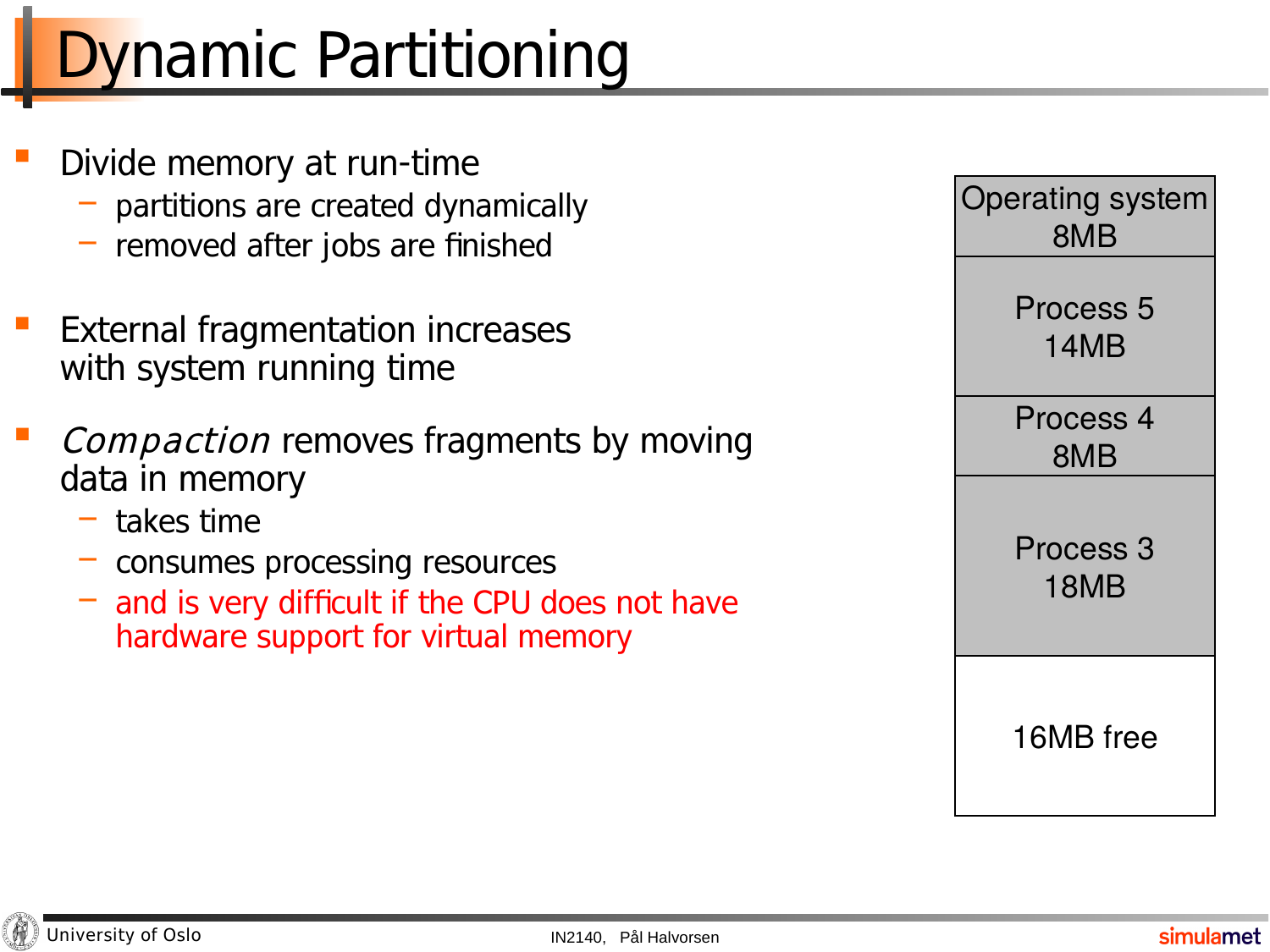

# Dynamic Partitioning
Divide memory at run-time
partitions are created dynamically
removed after jobs are finished

External fragmentation increases with system running time
Operating system
8MB
Process 5
14MB
Process 4
8MB
6MB
Compaction removes fragments by moving
data in memory
takes time
consumes processing resources
and is very difficult if the CPU does not have hardware support for virtual memory
Process 4
8MB
6MB free
Process 3
18MB
6MB free
Process 3
18MB
6MB free
16MB free
6MB free
4MB free